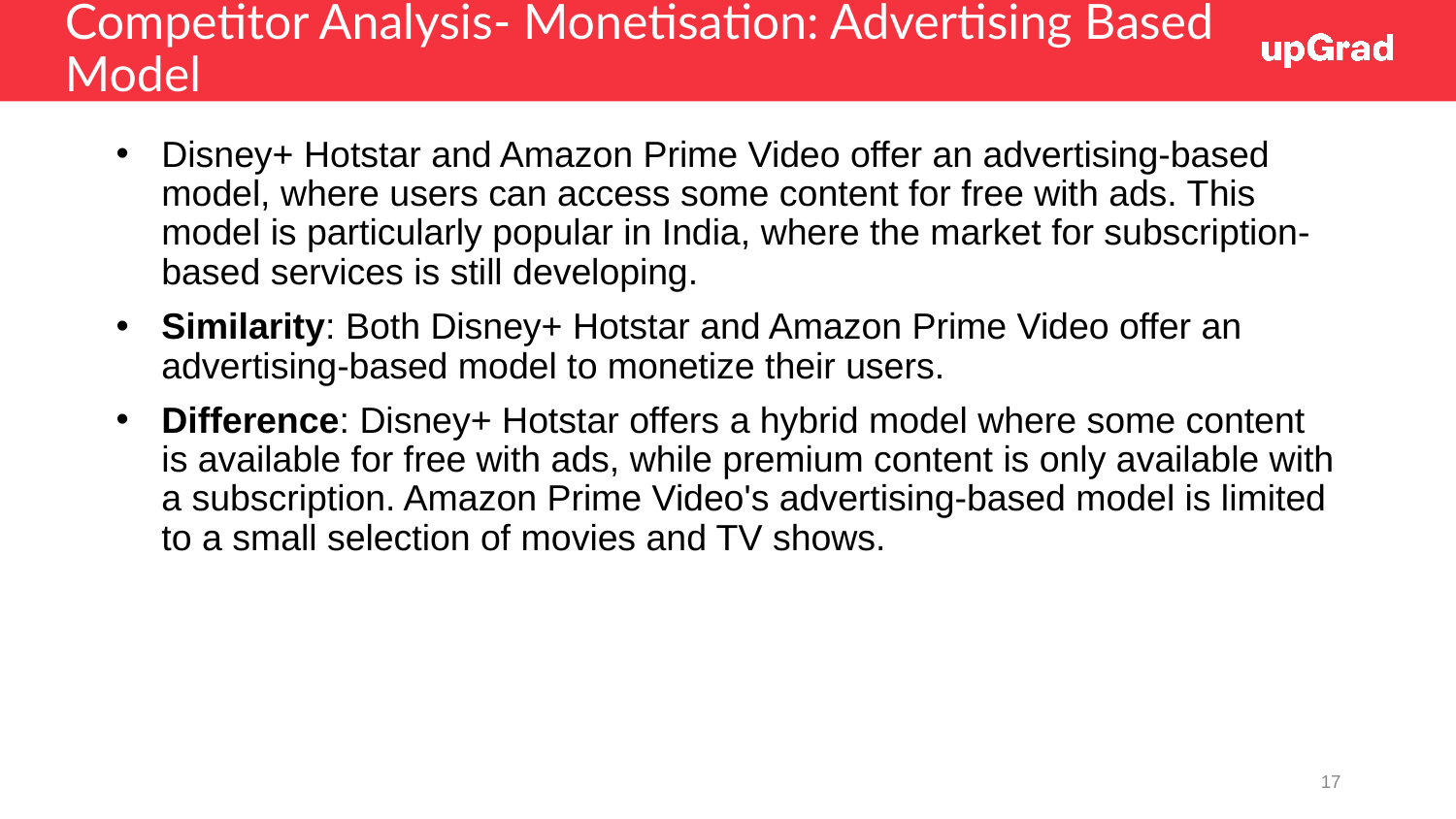

# Competitor Analysis- Monetisation: Advertising Based Model
Disney+ Hotstar and Amazon Prime Video offer an advertising-based model, where users can access some content for free with ads. This model is particularly popular in India, where the market for subscription-based services is still developing.
Similarity: Both Disney+ Hotstar and Amazon Prime Video offer an advertising-based model to monetize their users.
Difference: Disney+ Hotstar offers a hybrid model where some content is available for free with ads, while premium content is only available with a subscription. Amazon Prime Video's advertising-based model is limited to a small selection of movies and TV shows.
17